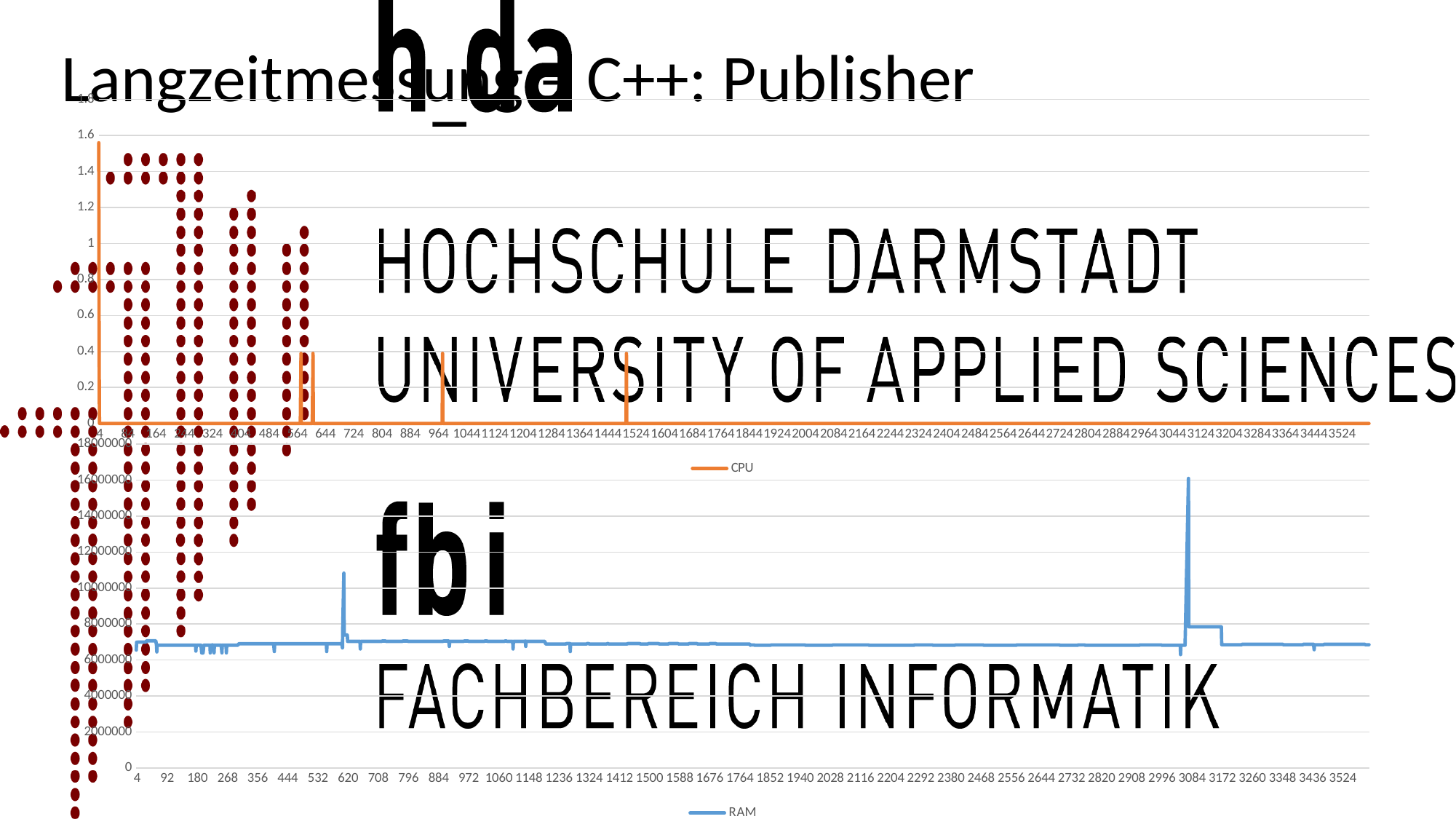

# Langzeitmessung – C++: Publisher

### Chart

| Category |  |
|---|---|

### Chart

| Category |  |
|---|---|